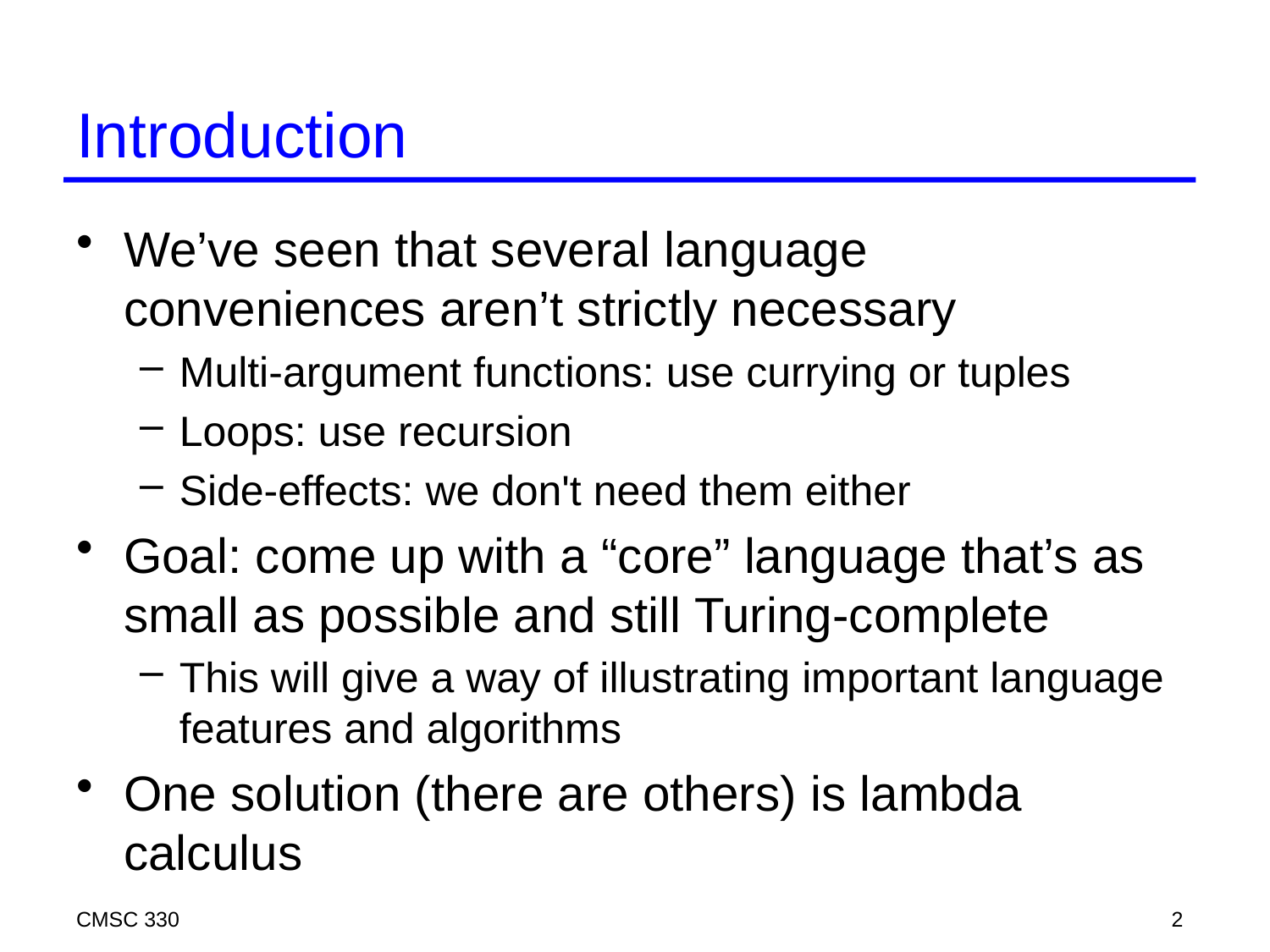

# Introduction
We’ve seen that several language conveniences aren’t strictly necessary
Multi-argument functions: use currying or tuples
Loops: use recursion
Side-effects: we don't need them either
Goal: come up with a “core” language that’s as small as possible and still Turing-complete
This will give a way of illustrating important language features and algorithms
One solution (there are others) is lambda calculus
CMSC 330
2